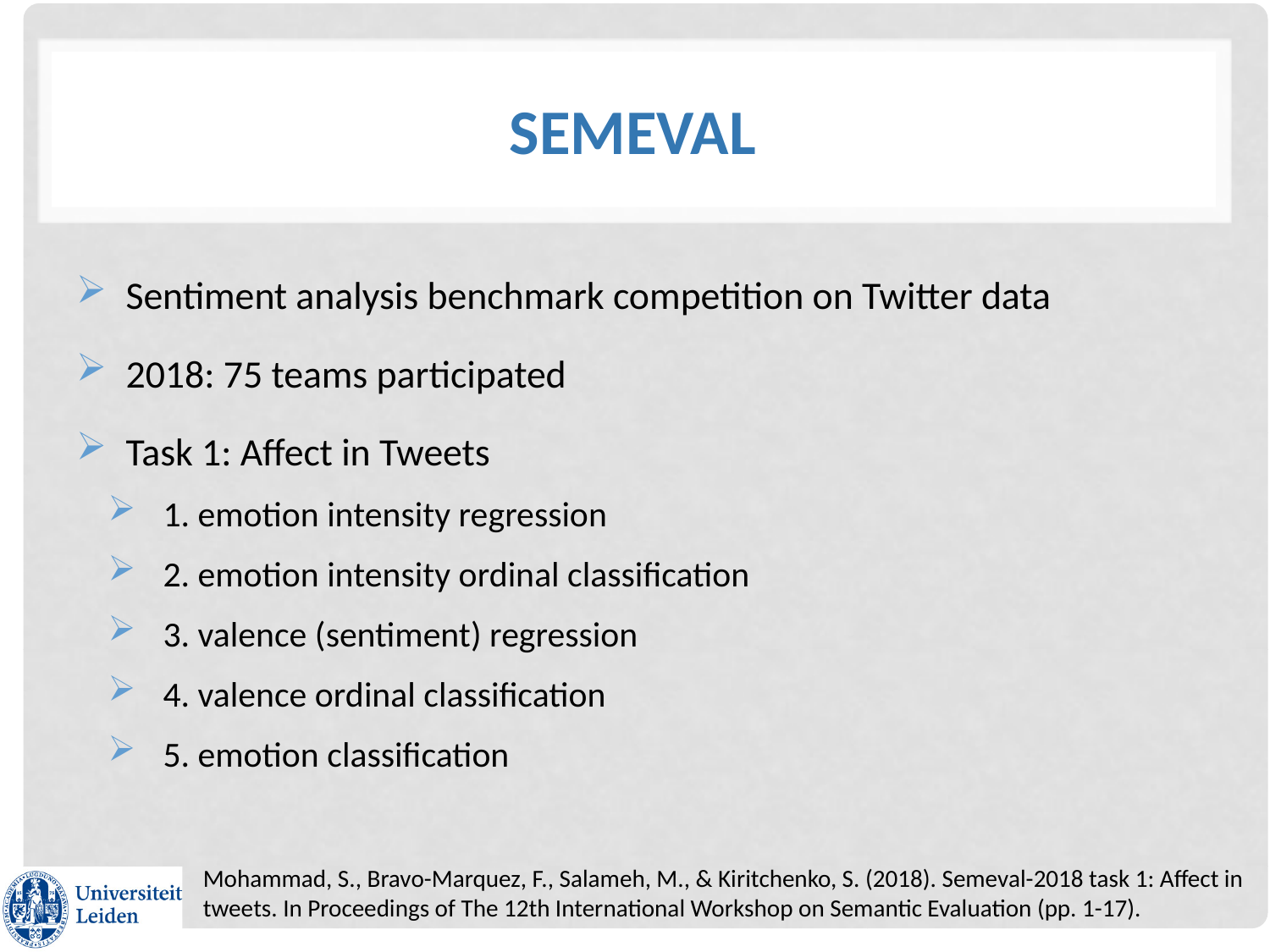

# Semeval
Sentiment analysis benchmark competition on Twitter data
2018: 75 teams participated
Task 1: Affect in Tweets
1. emotion intensity regression
2. emotion intensity ordinal classification
3. valence (sentiment) regression
4. valence ordinal classification
5. emotion classification

Mohammad, S., Bravo-Marquez, F., Salameh, M., & Kiritchenko, S. (2018). Semeval-2018 task 1: Affect in tweets. In Proceedings of The 12th International Workshop on Semantic Evaluation (pp. 1-17).